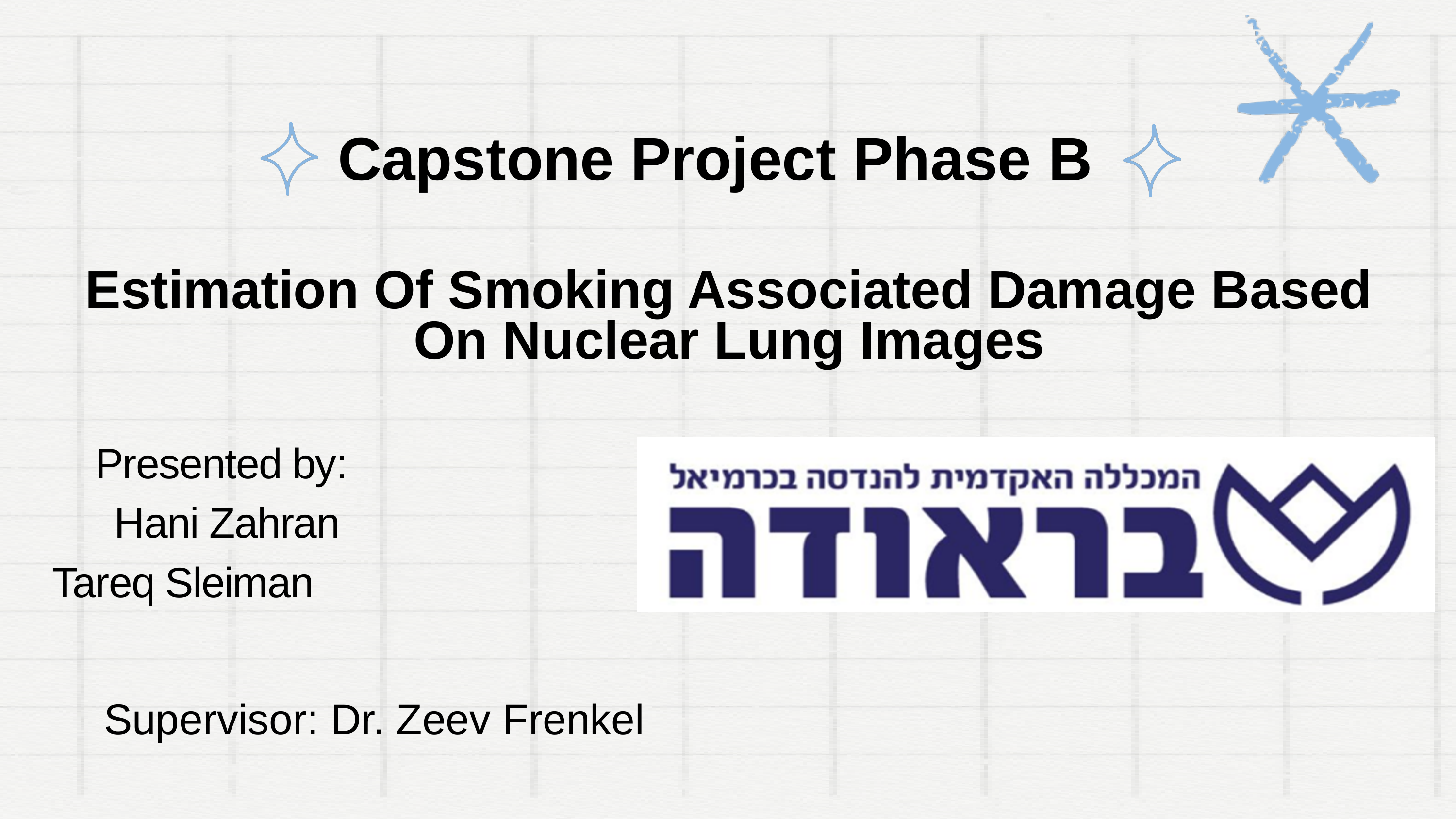

Capstone Project Phase B

Estimation Of Smoking Associated Damage Based On Nuclear Lung Images
Presented by:
 Hani Zahran
        Tareq Sleiman

 Supervisor: Dr. Zeev Frenkel